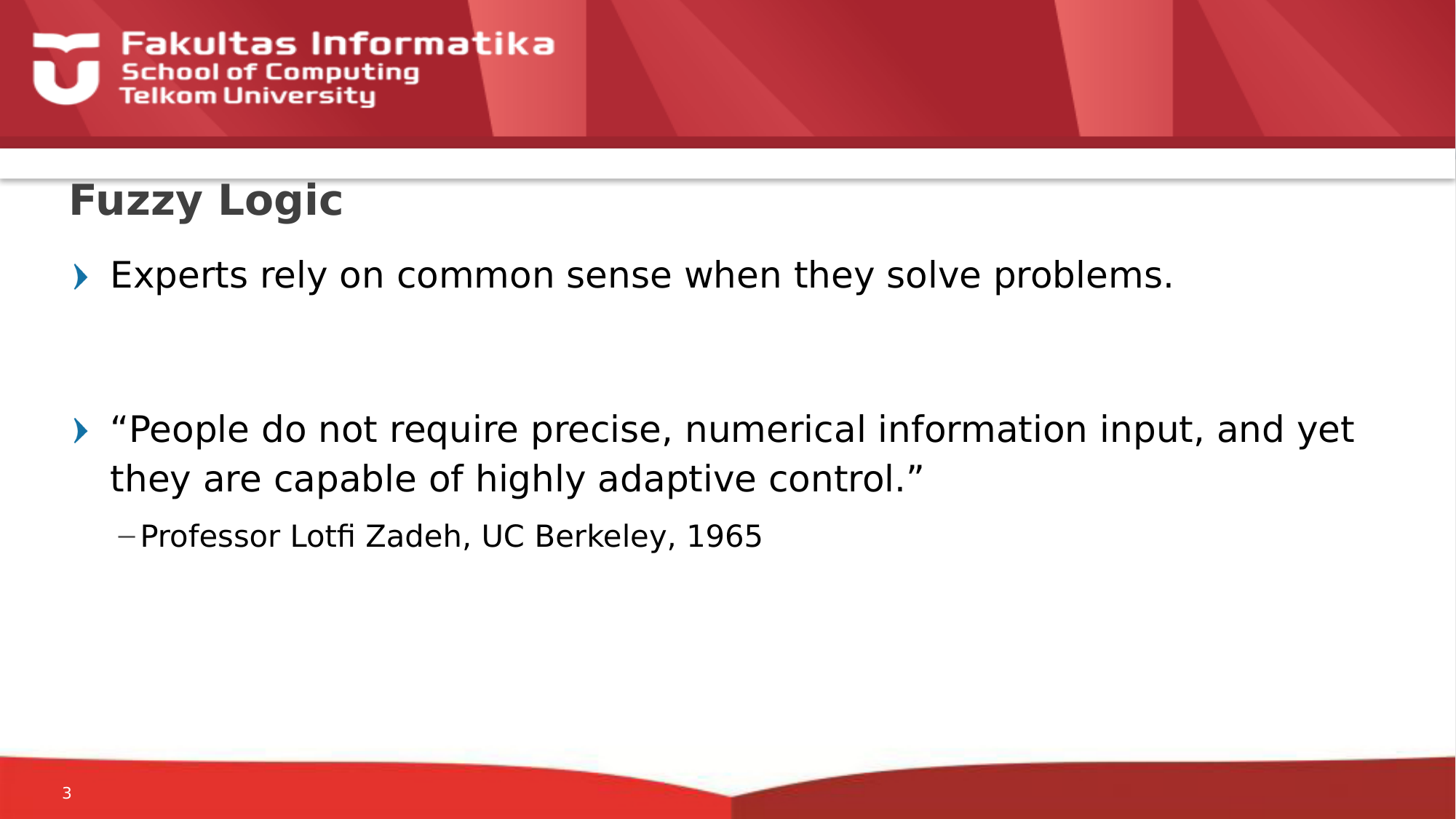

# Fuzzy Logic
Experts rely on common sense when they solve problems.

“People do not require precise, numerical information input, and yet they are capable of highly adaptive control.”
Professor Lotfi Zadeh, UC Berkeley, 1965

3